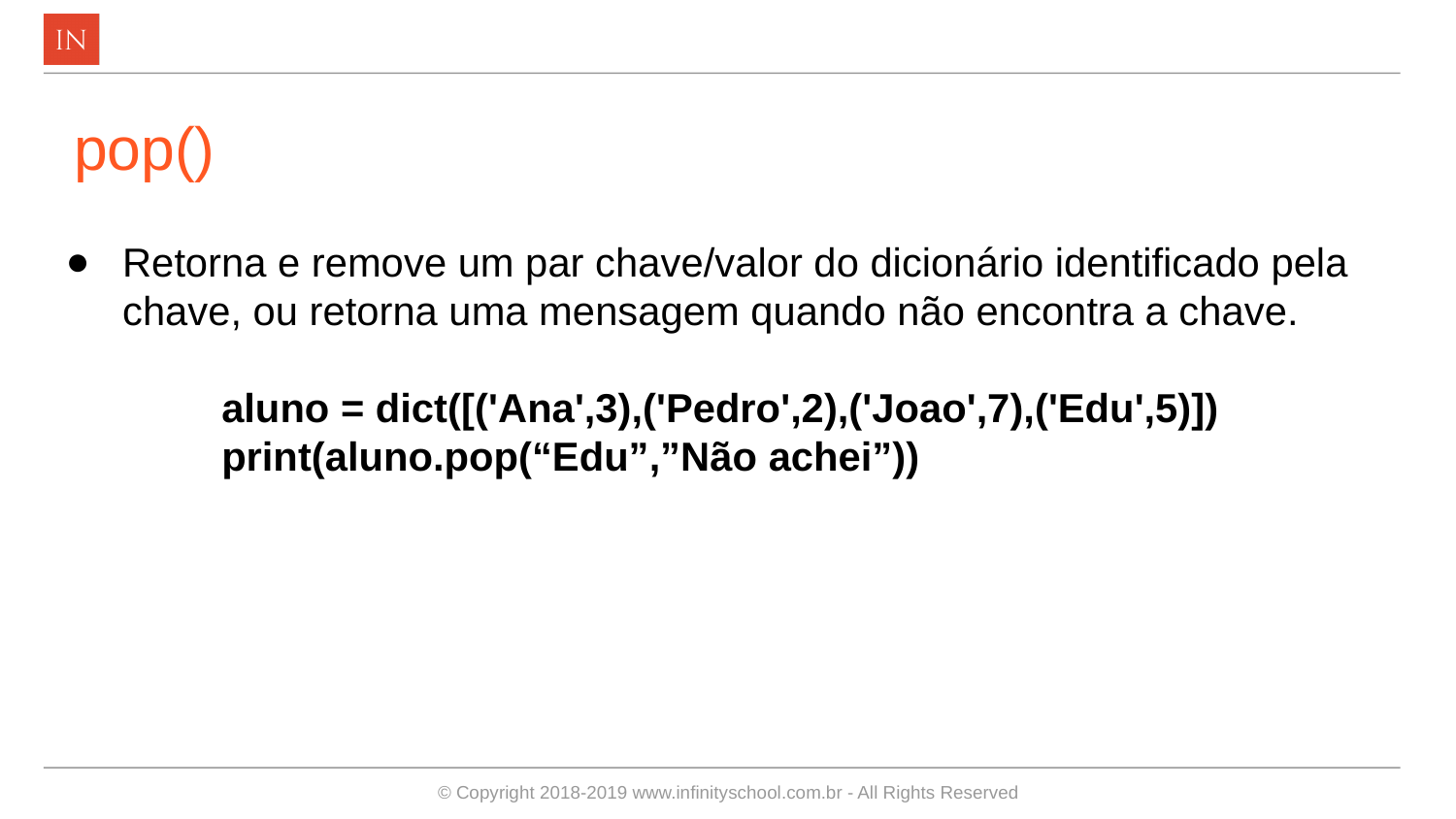

pop()
# Retorna e remove um par chave/valor do dicionário identificado pela chave, ou retorna uma mensagem quando não encontra a chave.

aluno = dict([('Ana',3),('Pedro',2),('Joao',7),('Edu',5)])
print(aluno.pop(“Edu”,”Não achei”))